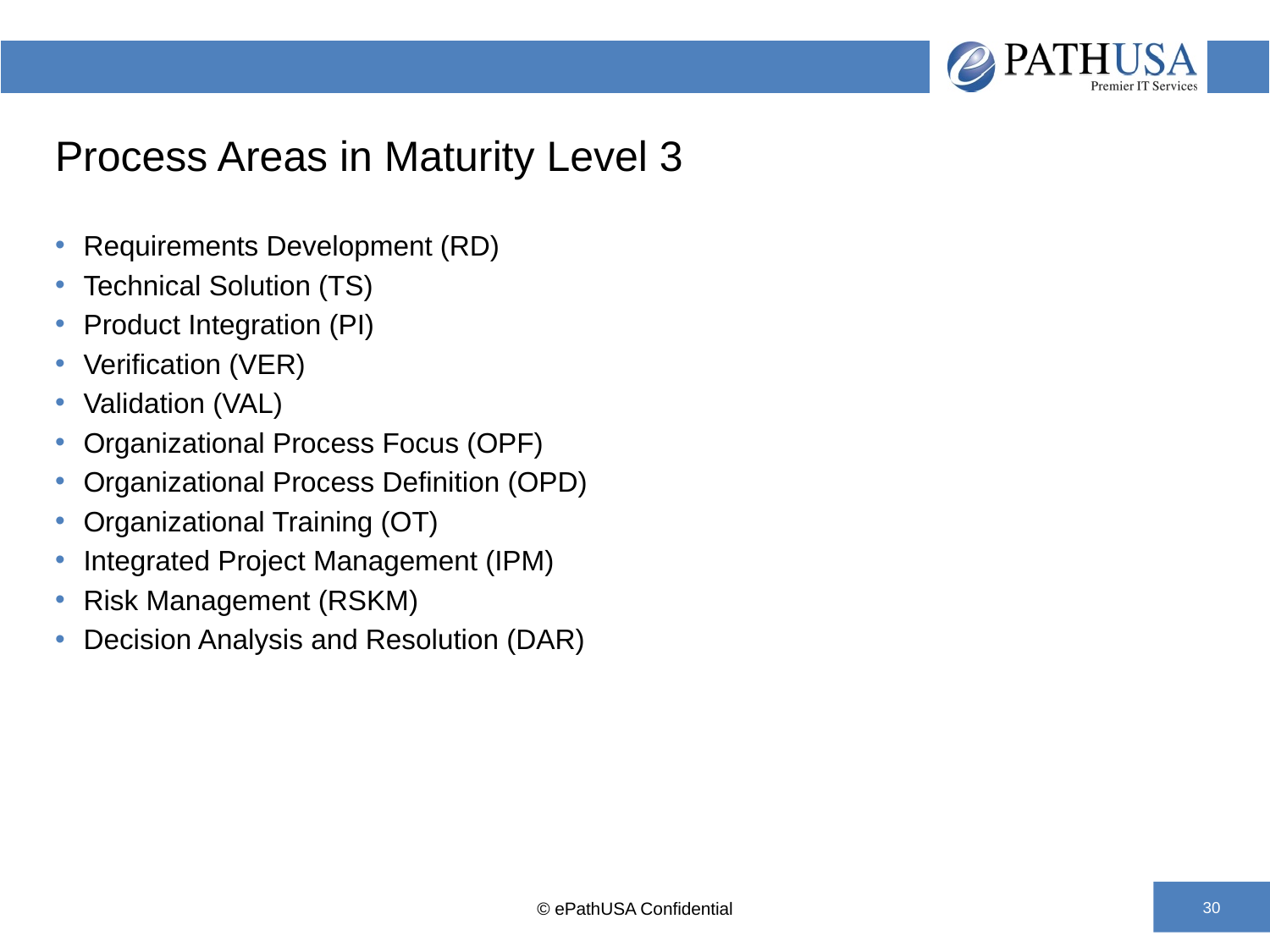

# Process Areas in Maturity Level 3
Requirements Development (RD)
Technical Solution (TS)
Product Integration (PI)
Verification (VER)
Validation (VAL)
Organizational Process Focus (OPF)
Organizational Process Definition (OPD)
Organizational Training (OT)
Integrated Project Management (IPM)
Risk Management (RSKM)
Decision Analysis and Resolution (DAR)

© ePathUSA Confidential